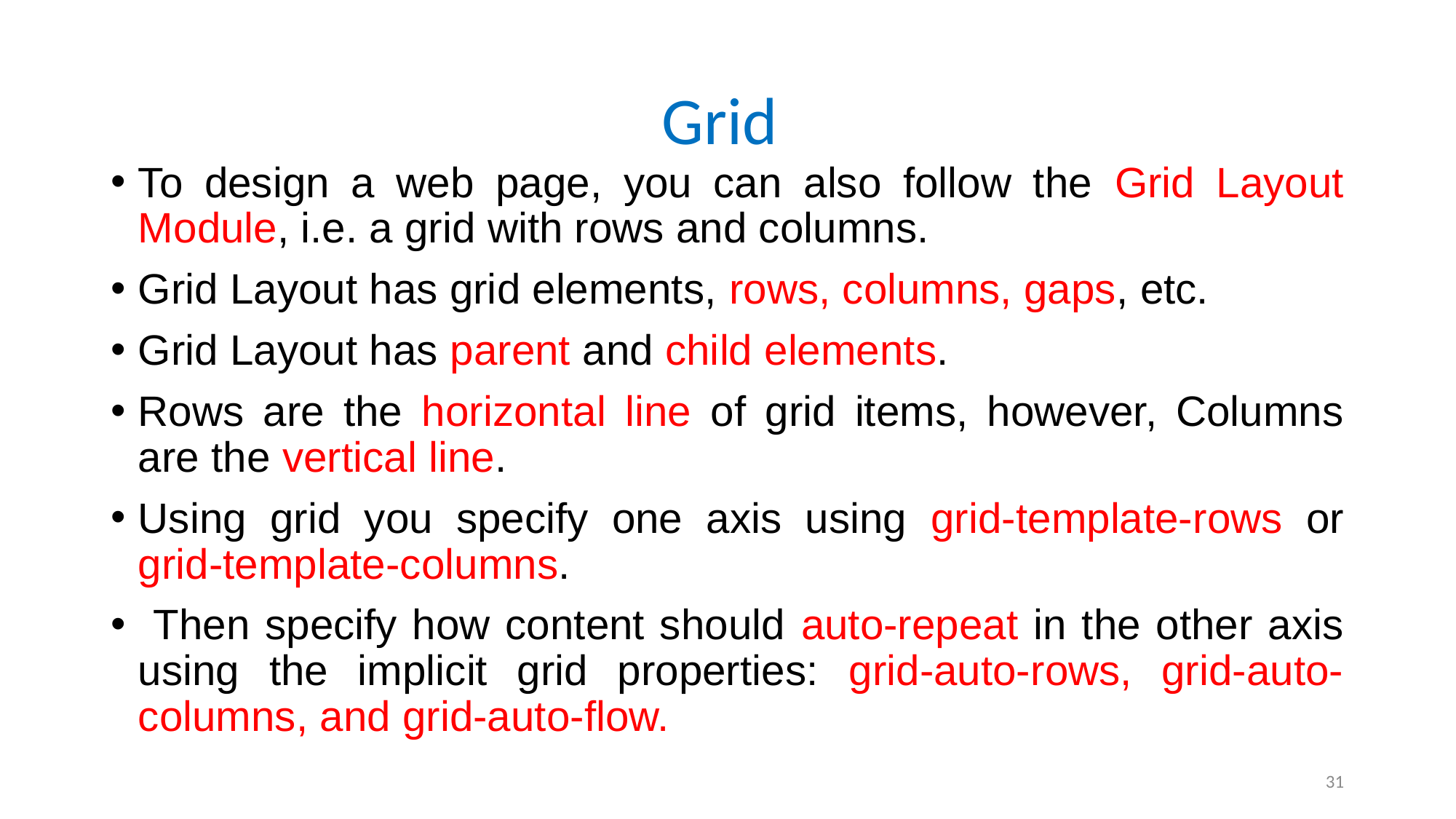

# Grid
To design a web page, you can also follow the Grid Layout Module, i.e. a grid with rows and columns.
Grid Layout has grid elements, rows, columns, gaps, etc.
Grid Layout has parent and child elements.
Rows are the horizontal line of grid items, however, Columns are the vertical line.
Using grid you specify one axis using grid-template-rows or grid-template-columns.
 Then specify how content should auto-repeat in the other axis using the implicit grid properties: grid-auto-rows, grid-auto-columns, and grid-auto-flow.

31